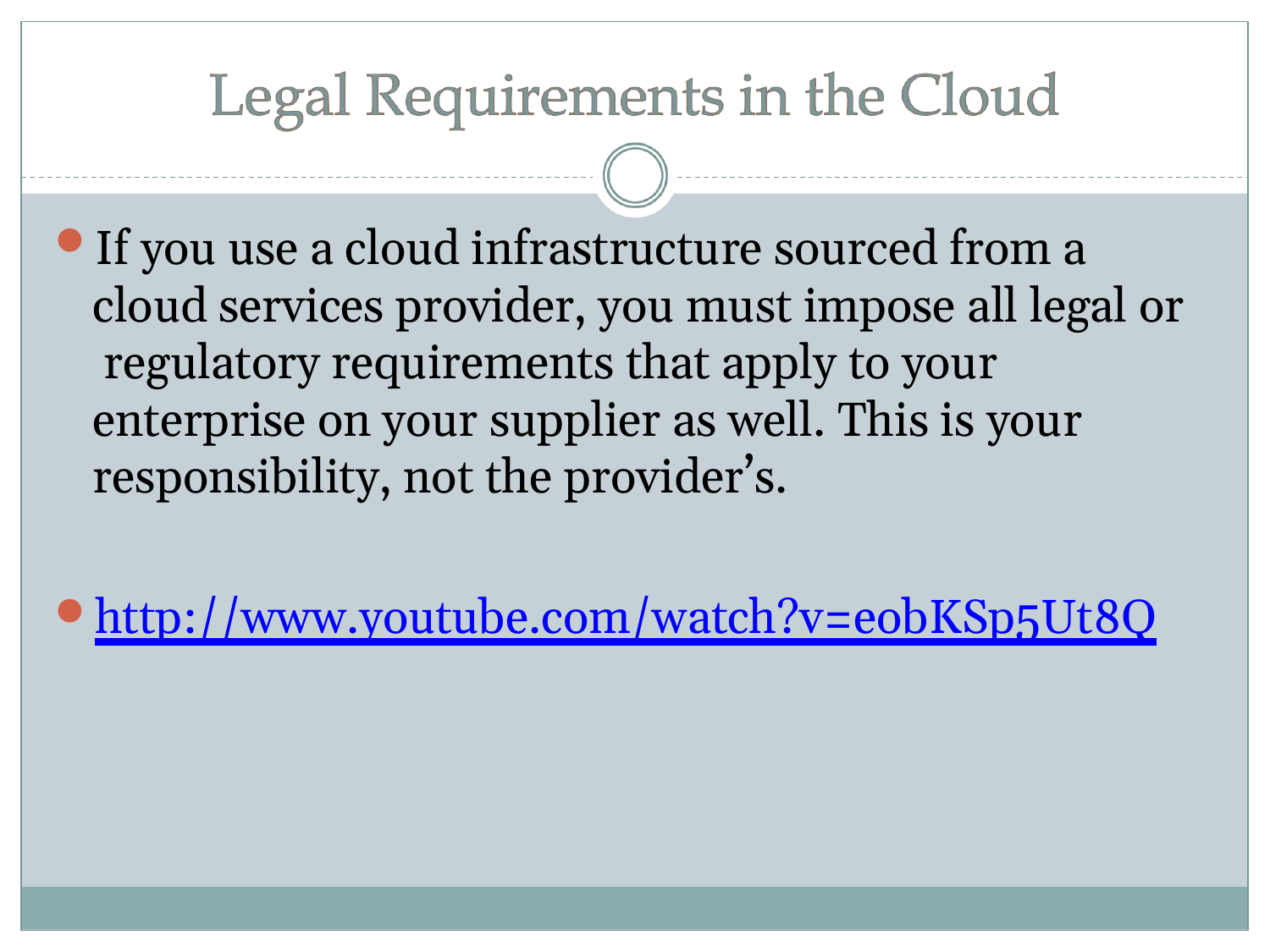

If you use a cloud infrastructure sourced from a  cloud services provider, you must impose all legal or  regulatory requirements that apply to your  enterprise on your supplier as well. This is your  responsibility, not the provider’s.

http://www.youtube.com/watch?v=eobKSp5Ut8Q